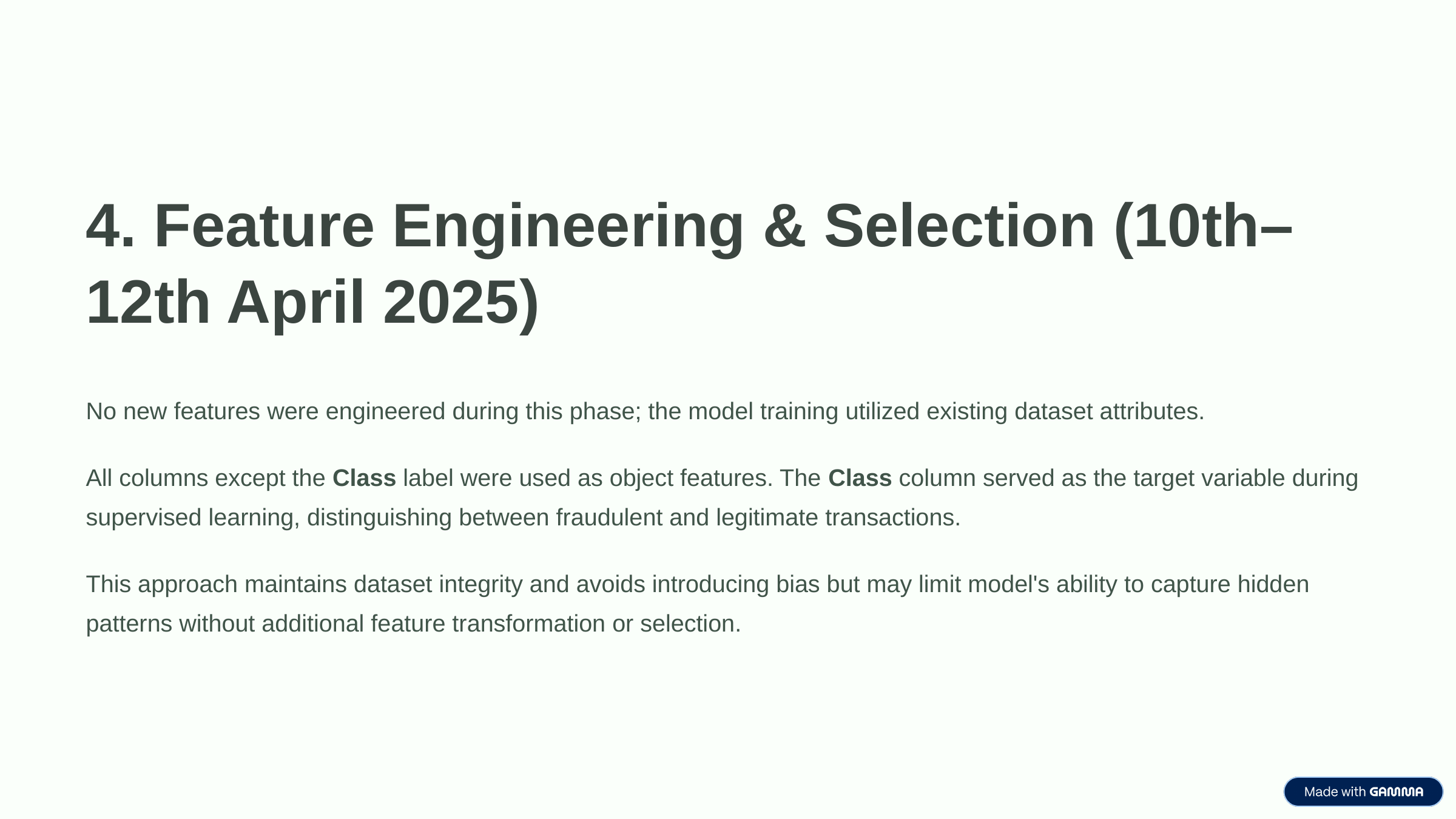

4. Feature Engineering & Selection (10th–12th April 2025)
No new features were engineered during this phase; the model training utilized existing dataset attributes.
All columns except the Class label were used as object features. The Class column served as the target variable during supervised learning, distinguishing between fraudulent and legitimate transactions.
This approach maintains dataset integrity and avoids introducing bias but may limit model's ability to capture hidden patterns without additional feature transformation or selection.